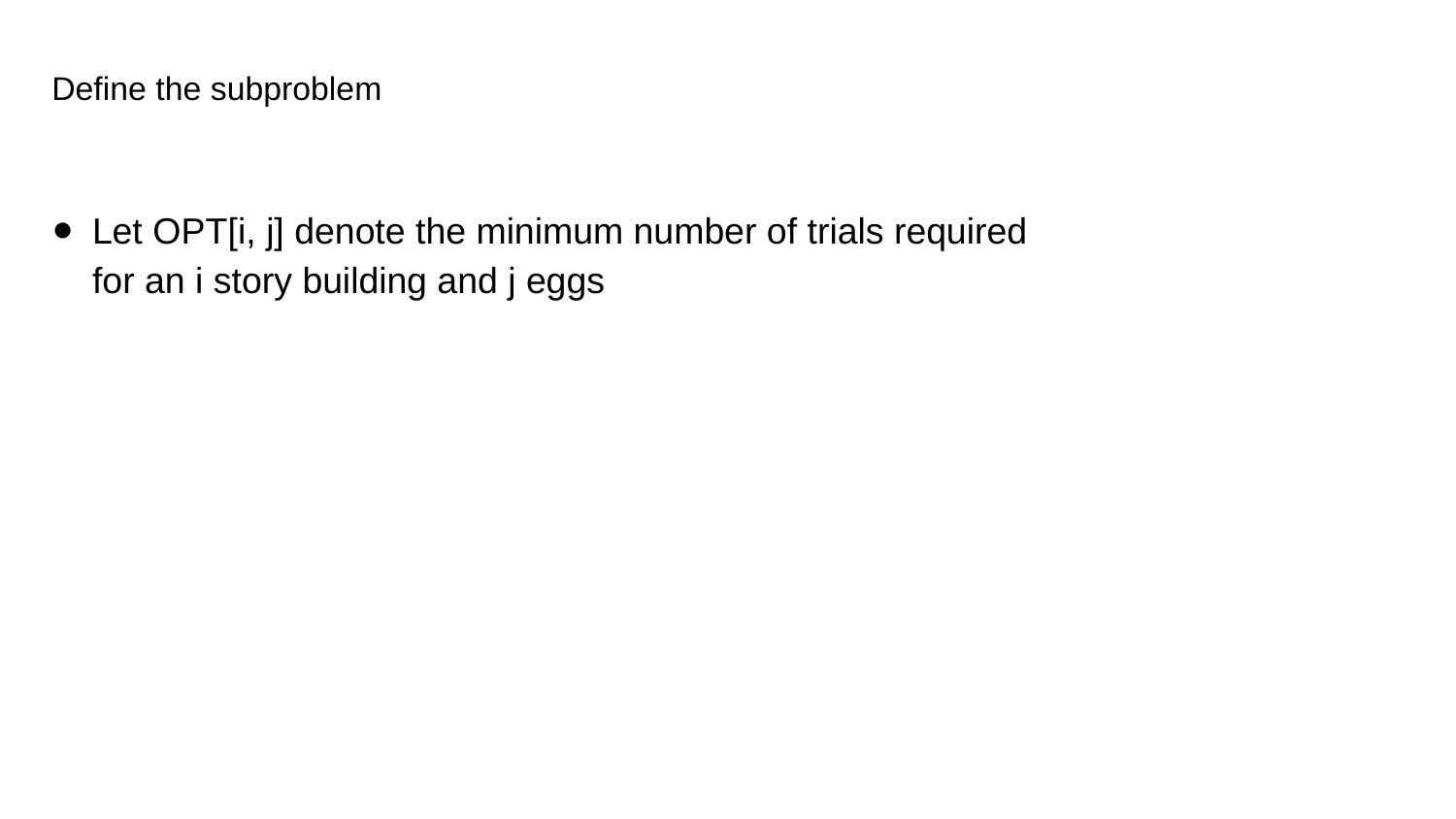

# Define the subproblem
Let OPT[i, j] denote the minimum number of trials required for an i story building and j eggs